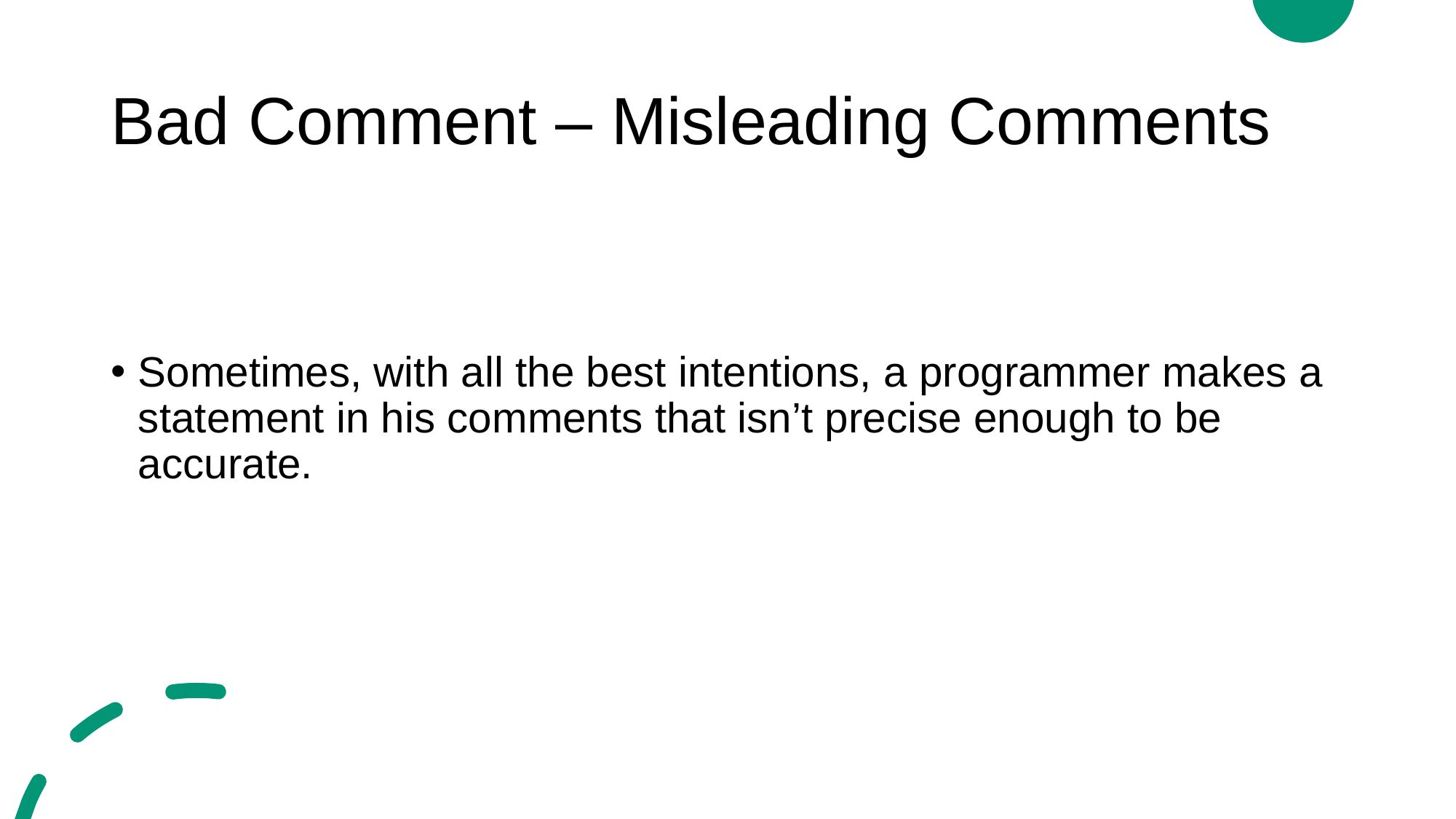

# Bad Comment – Misleading Comments

Sometimes, with all the best intentions, a programmer makes a statement in his comments that isn’t precise enough to be accurate.